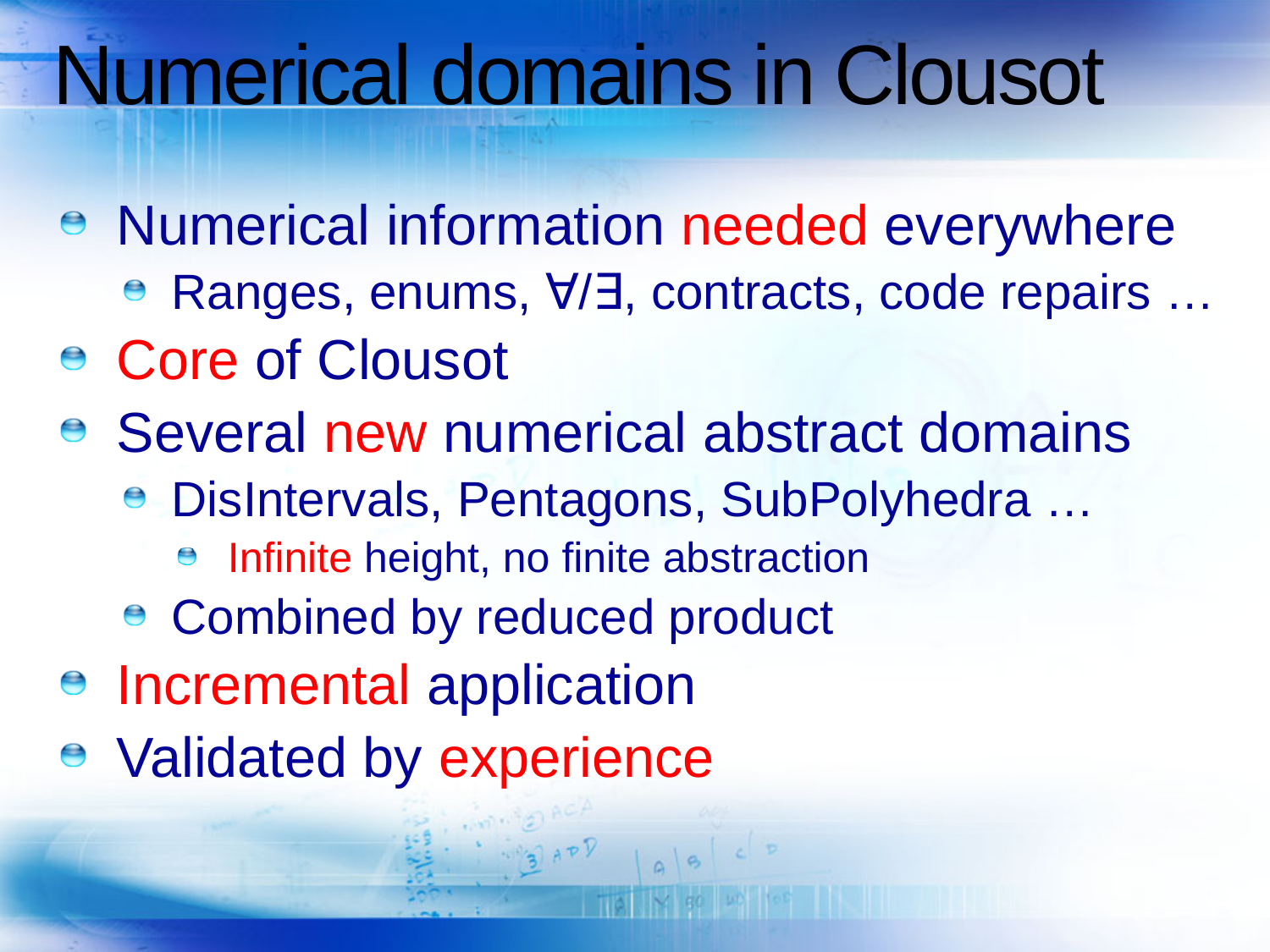

# Numerical domains in Clousot
Numerical information needed everywhere
Ranges, enums, ∀/∃, contracts, code repairs …
Core of Clousot
Several new numerical abstract domains
DisIntervals, Pentagons, SubPolyhedra …
Infinite height, no finite abstraction
Combined by reduced product
Incremental application
Validated by experience